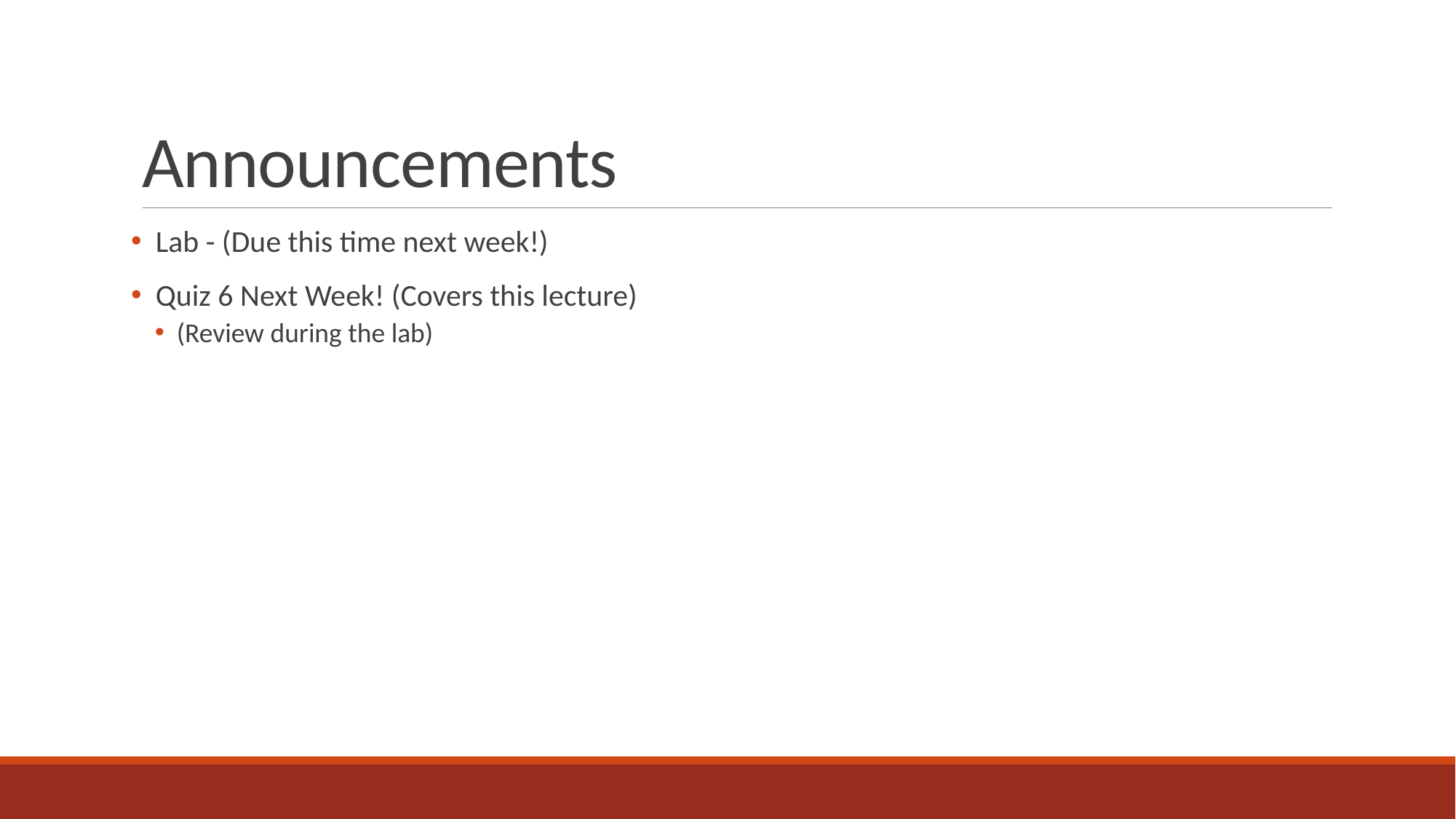

# Announcements
  Lab - (Due this time next week!)
  Quiz 6 Next Week! (Covers this lecture)
(Review during the lab)